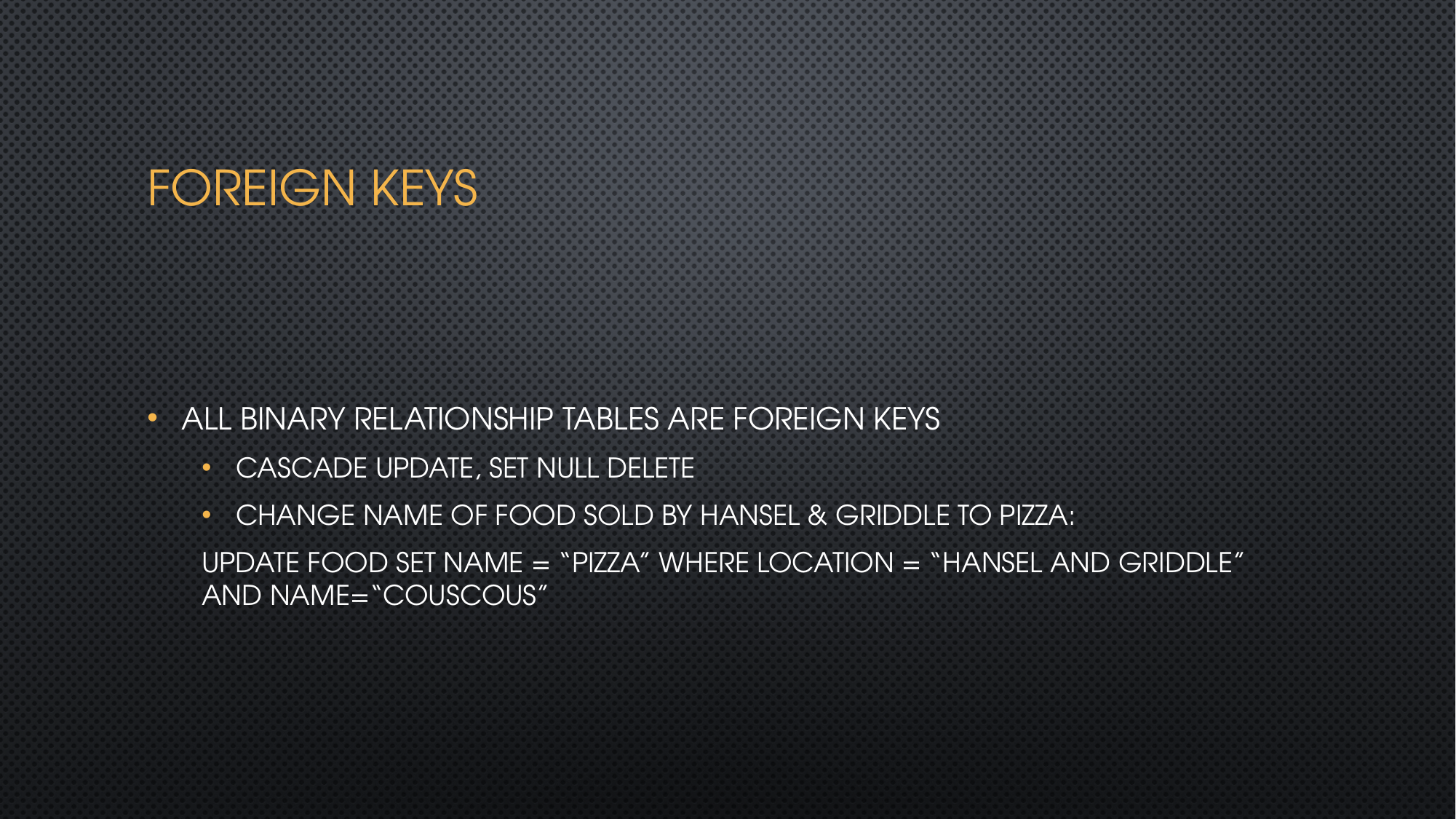

# Foreign keys
All binary relationship tables are foreign keys
Cascade update, set null delete
Change name of food sold by Hansel & Griddle to pizza:
Update food set Name = “Pizza” where Location = “Hansel and Griddle” and Name=“Couscous”